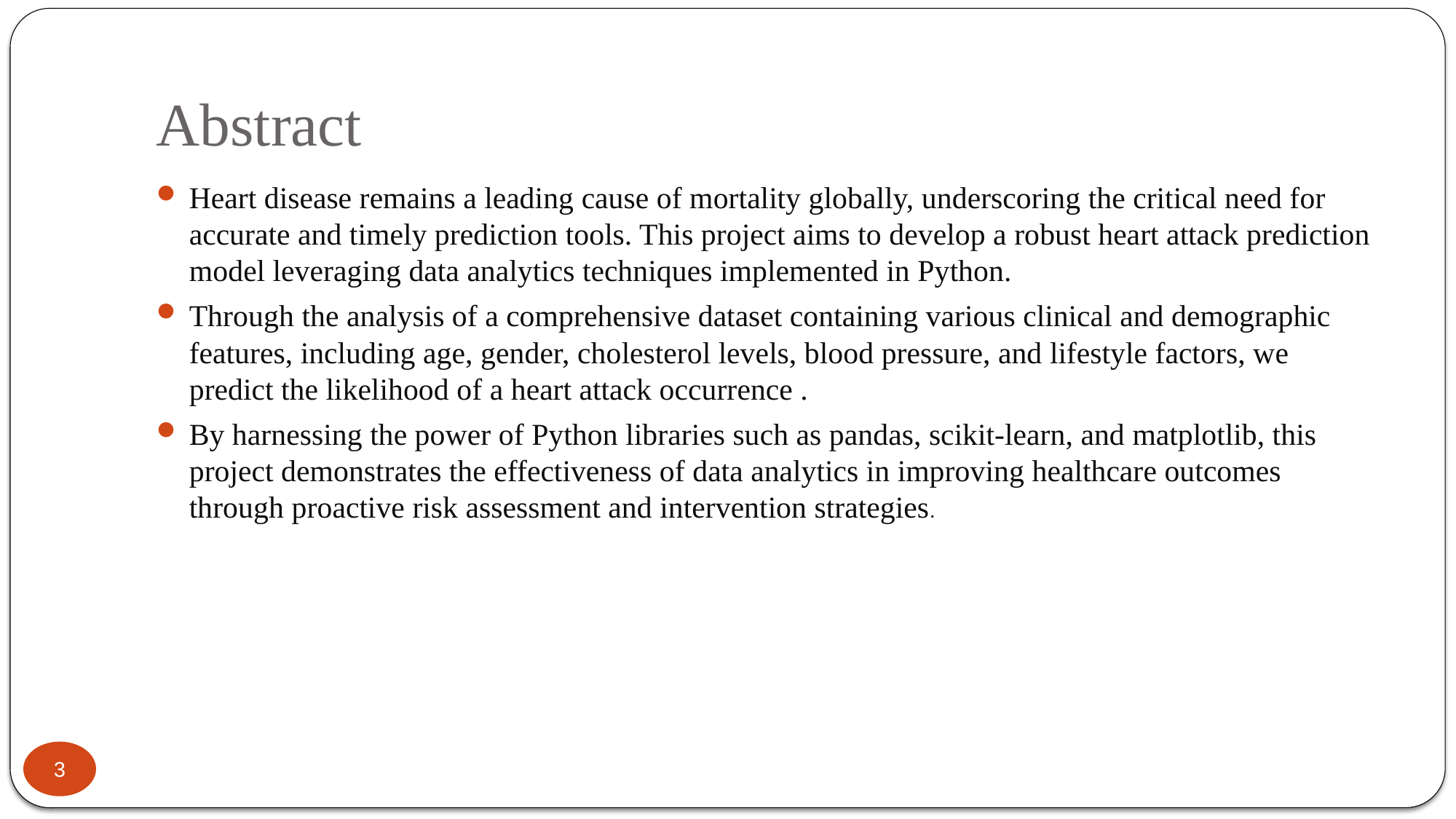

# Abstract
Heart disease remains a leading cause of mortality globally, underscoring the critical need for accurate and timely prediction tools. This project aims to develop a robust heart attack prediction model leveraging data analytics techniques implemented in Python.
Through the analysis of a comprehensive dataset containing various clinical and demographic features, including age, gender, cholesterol levels, blood pressure, and lifestyle factors, we predict the likelihood of a heart attack occurrence .
By harnessing the power of Python libraries such as pandas, scikit-learn, and matplotlib, this project demonstrates the effectiveness of data analytics in improving healthcare outcomes through proactive risk assessment and intervention strategies.
3